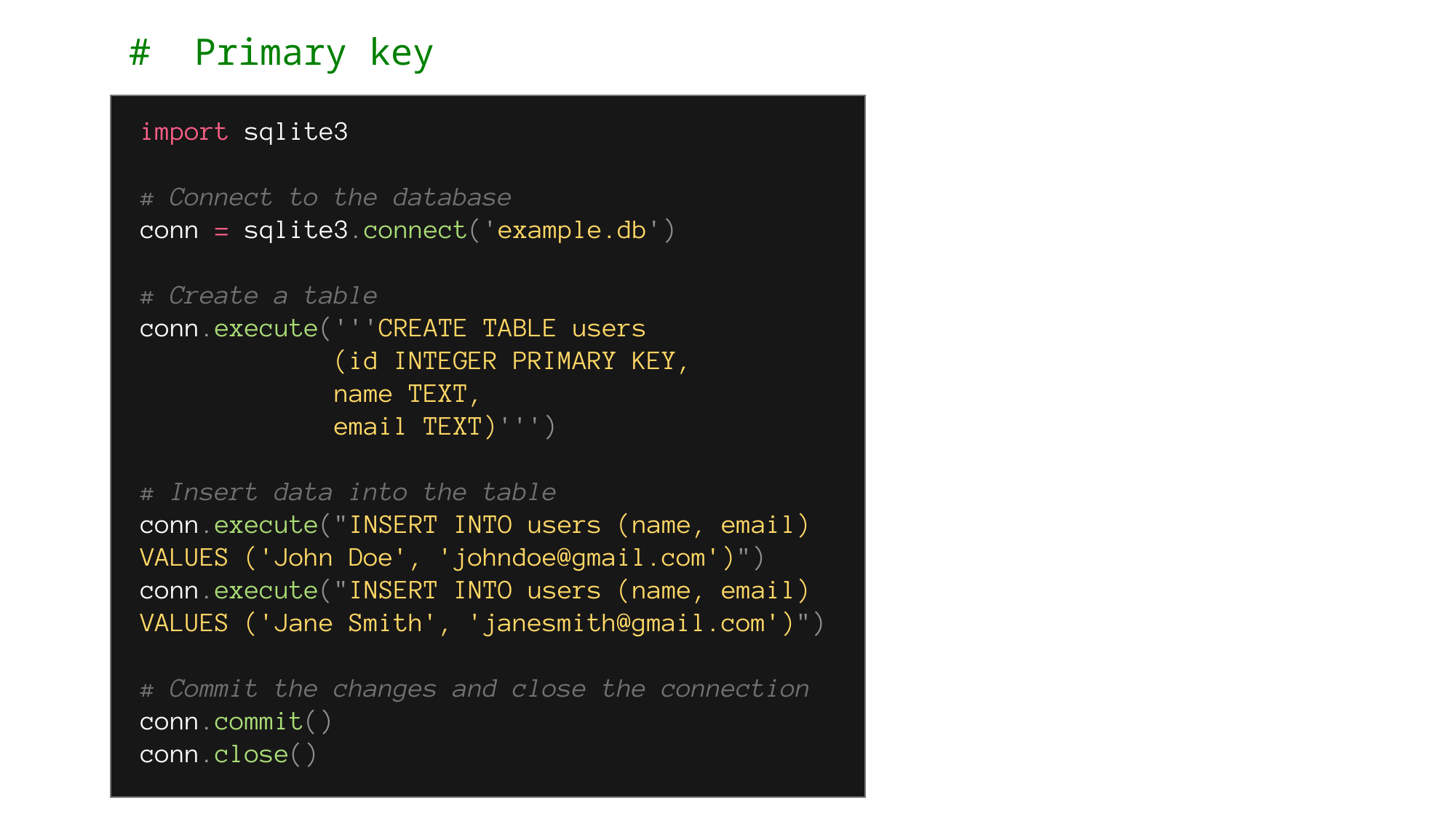

#  Primary key

import sqlite3
# Connect to the database
conn = sqlite3.connect('example.db')
# Create a table
conn.execute('''CREATE TABLE users
             (id INTEGER PRIMARY KEY,
             name TEXT,
             email TEXT)''')
# Insert data into the table
conn.execute("INSERT INTO users (name, email) VALUES ('John Doe', 'johndoe@gmail.com')")
conn.execute("INSERT INTO users (name, email) VALUES ('Jane Smith', 'janesmith@gmail.com')")
# Commit the changes and close the connection
conn.commit()
conn.close()